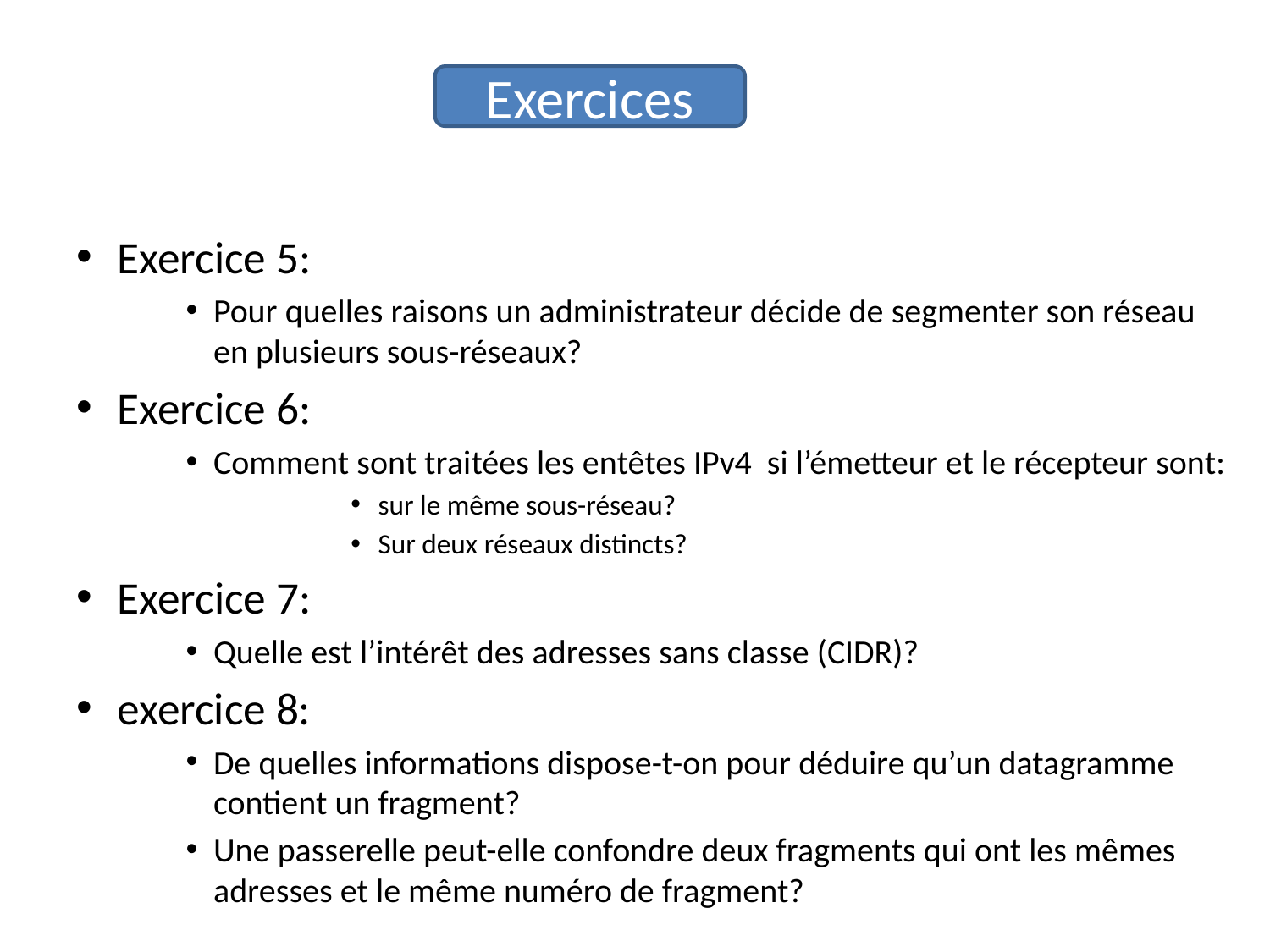

#
Exercices
Exercice 5:
Pour quelles raisons un administrateur décide de segmenter son réseau en plusieurs sous-réseaux?
Exercice 6:
Comment sont traitées les entêtes IPv4  si l’émetteur et le récepteur sont:
sur le même sous-réseau?
Sur deux réseaux distincts?
Exercice 7:
Quelle est l’intérêt des adresses sans classe (CIDR)?
exercice 8:
De quelles informations dispose-t-on pour déduire qu’un datagramme contient un fragment?
Une passerelle peut-elle confondre deux fragments qui ont les mêmes  adresses et le même numéro de fragment?